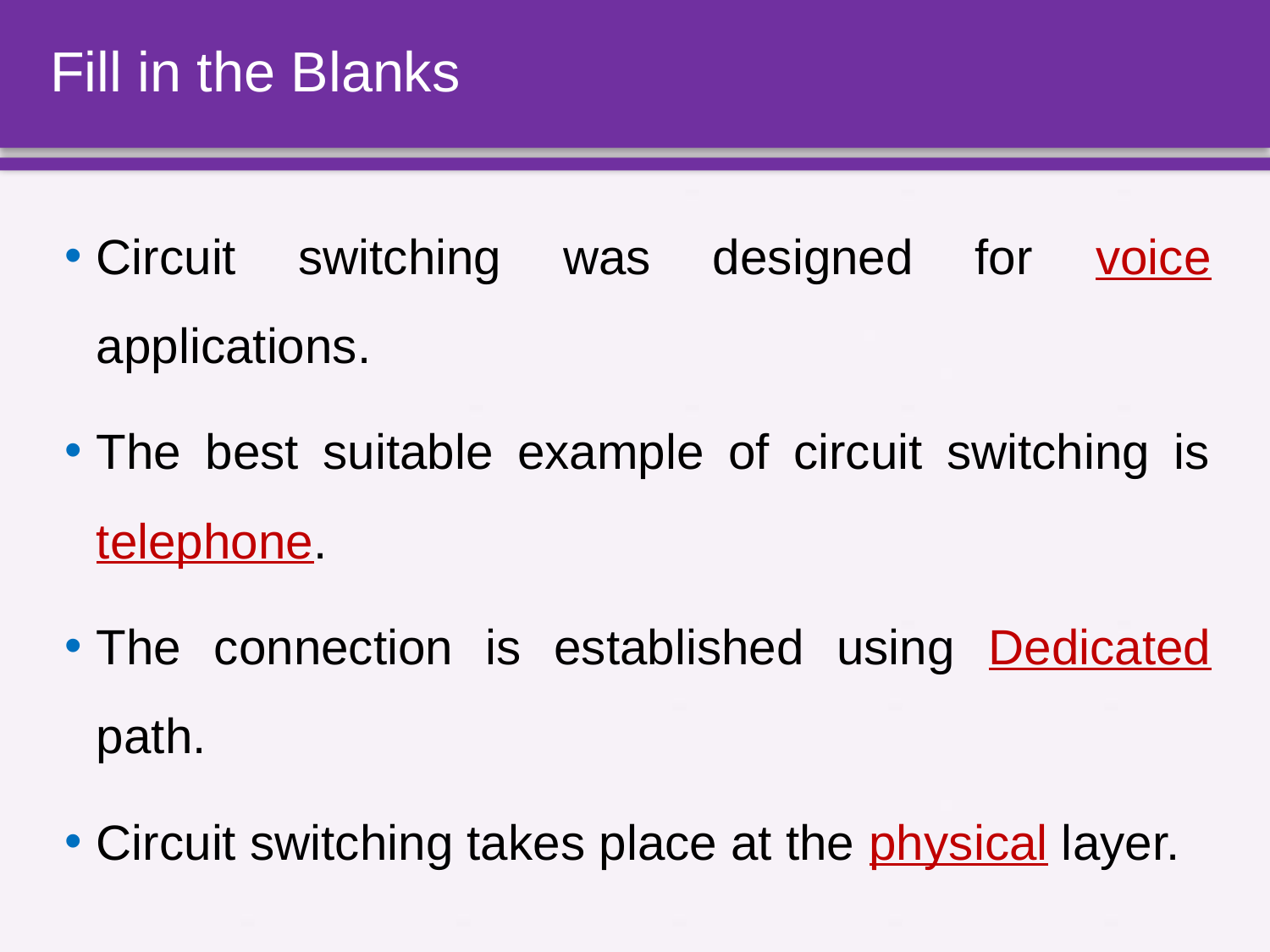

# Fill in the Blanks
Circuit switching was designed for voice applications.
The best suitable example of circuit switching is telephone.
The connection is established using Dedicated path.
Circuit switching takes place at the physical layer.